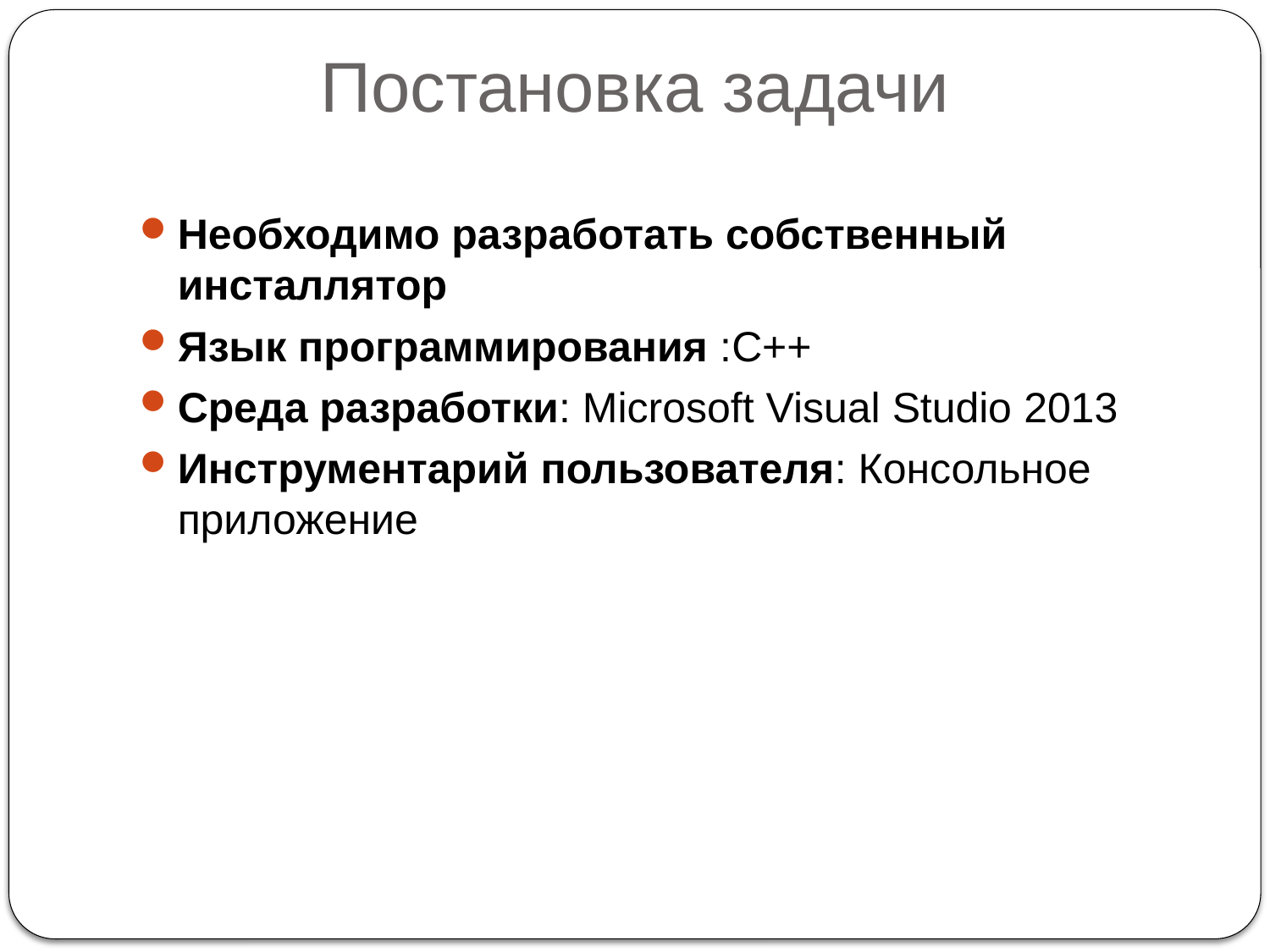

# Постановка задачи
Необходимо разработать собственный инсталлятор
Язык программирования :C++
Среда разработки: Microsoft Visual Studio 2013
Инструментарий пользователя: Консольное приложение